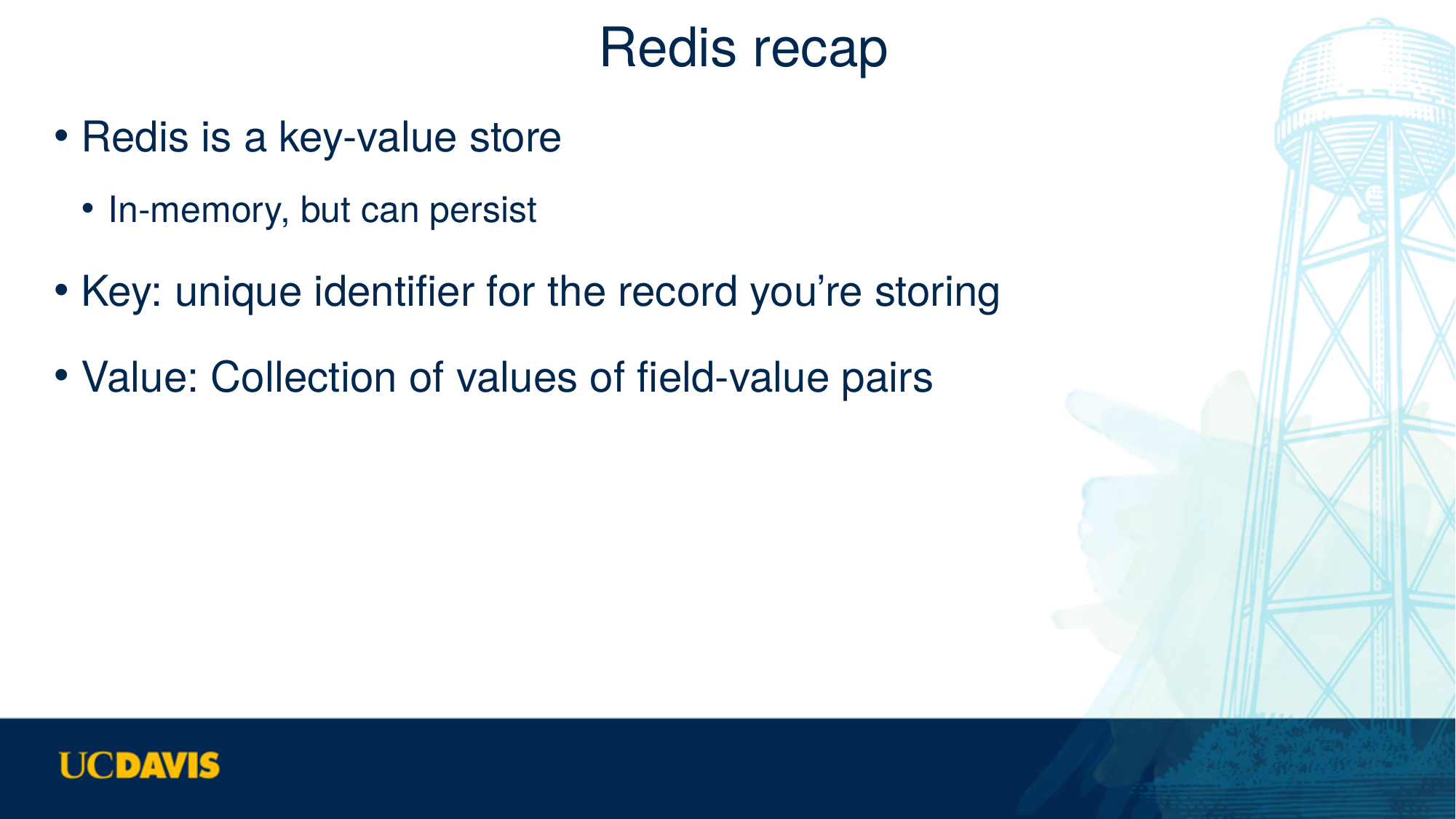

# Redis recap
Redis is a key-value store
In-memory, but can persist
Key: unique identifier for the record you’re storing
Value: Collection of values of field-value pairs